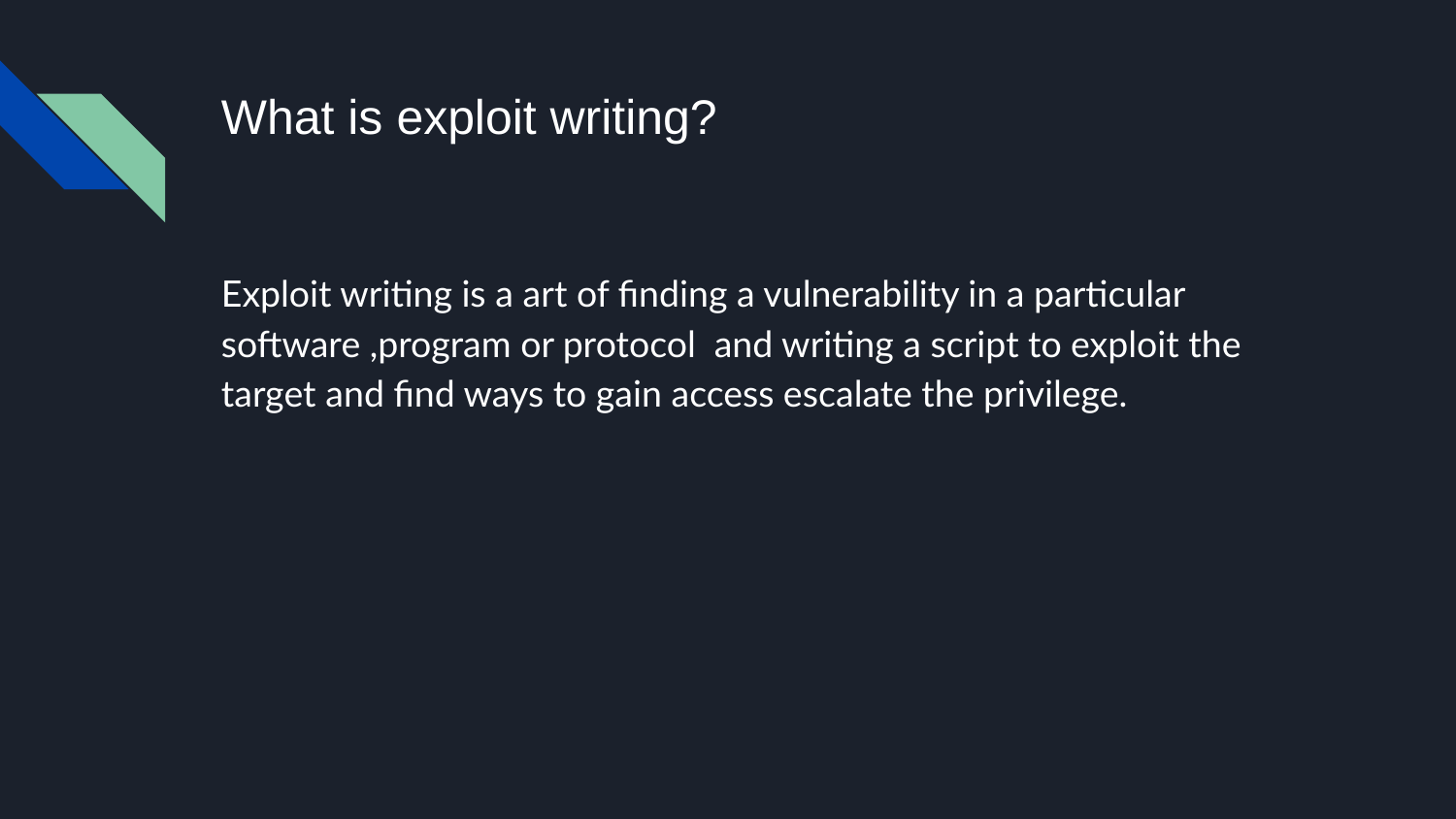

# What is exploit writing?

Exploit writing is a art of finding a vulnerability in a particular software ,program or protocol  and writing a script to exploit the target and find ways to gain access escalate the privilege.